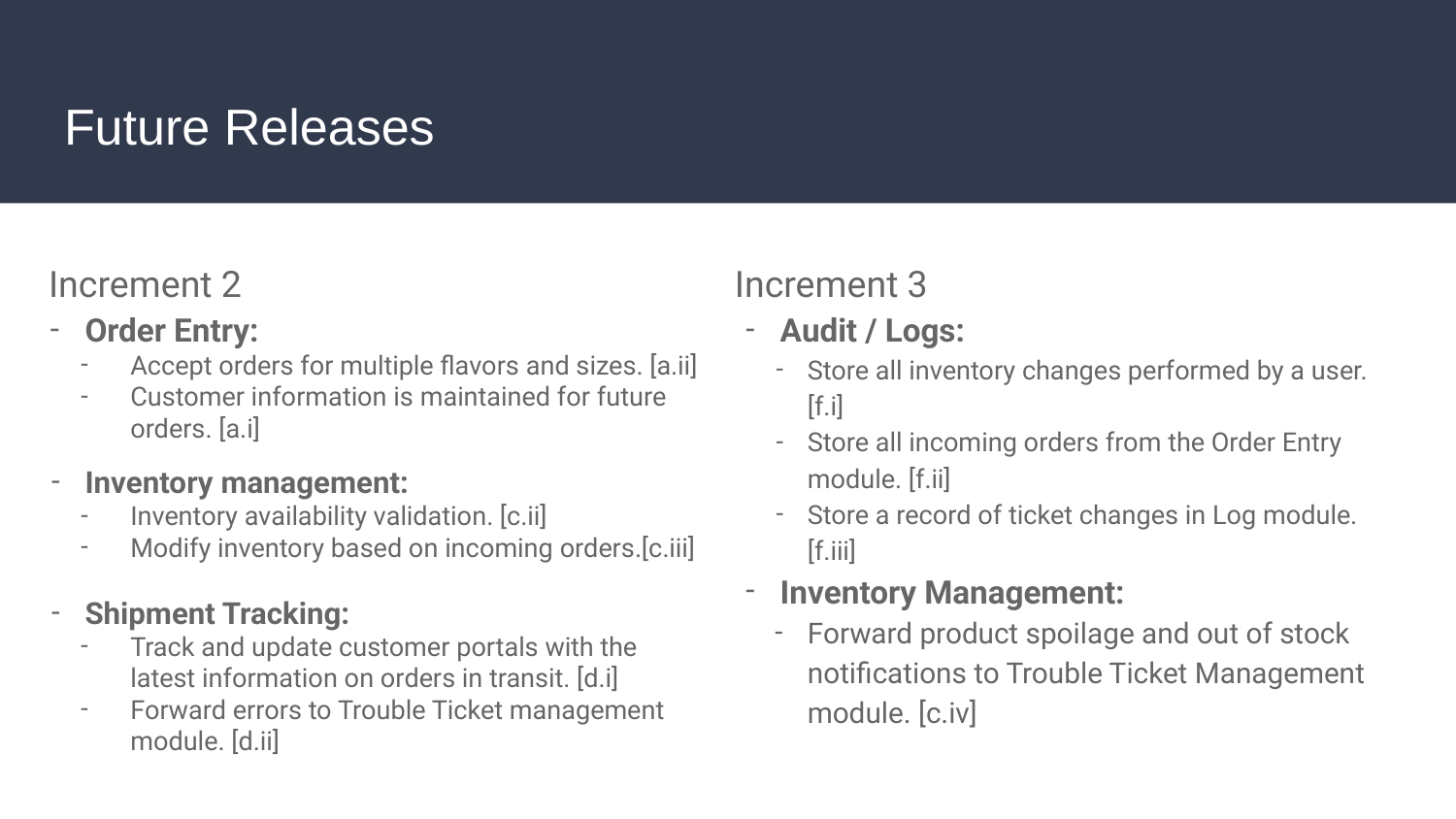

# Future Releases
Increment 2
Order Entry:
Accept orders for multiple flavors and sizes. [a.ii]
Customer information is maintained for future orders. [a.i]
Inventory management:
Inventory availability validation. [c.ii]
Modify inventory based on incoming orders.[c.iii]

Shipment Tracking:
Track and update customer portals with the latest information on orders in transit. [d.i]
Forward errors to Trouble Ticket management module. [d.ii]
Increment 3
Audit / Logs:
Store all inventory changes performed by a user. [f.i]
Store all incoming orders from the Order Entry module. [f.ii]
Store a record of ticket changes in Log module. [f.iii]
Inventory Management:
Forward product spoilage and out of stock notifications to Trouble Ticket Management module. [c.iv]